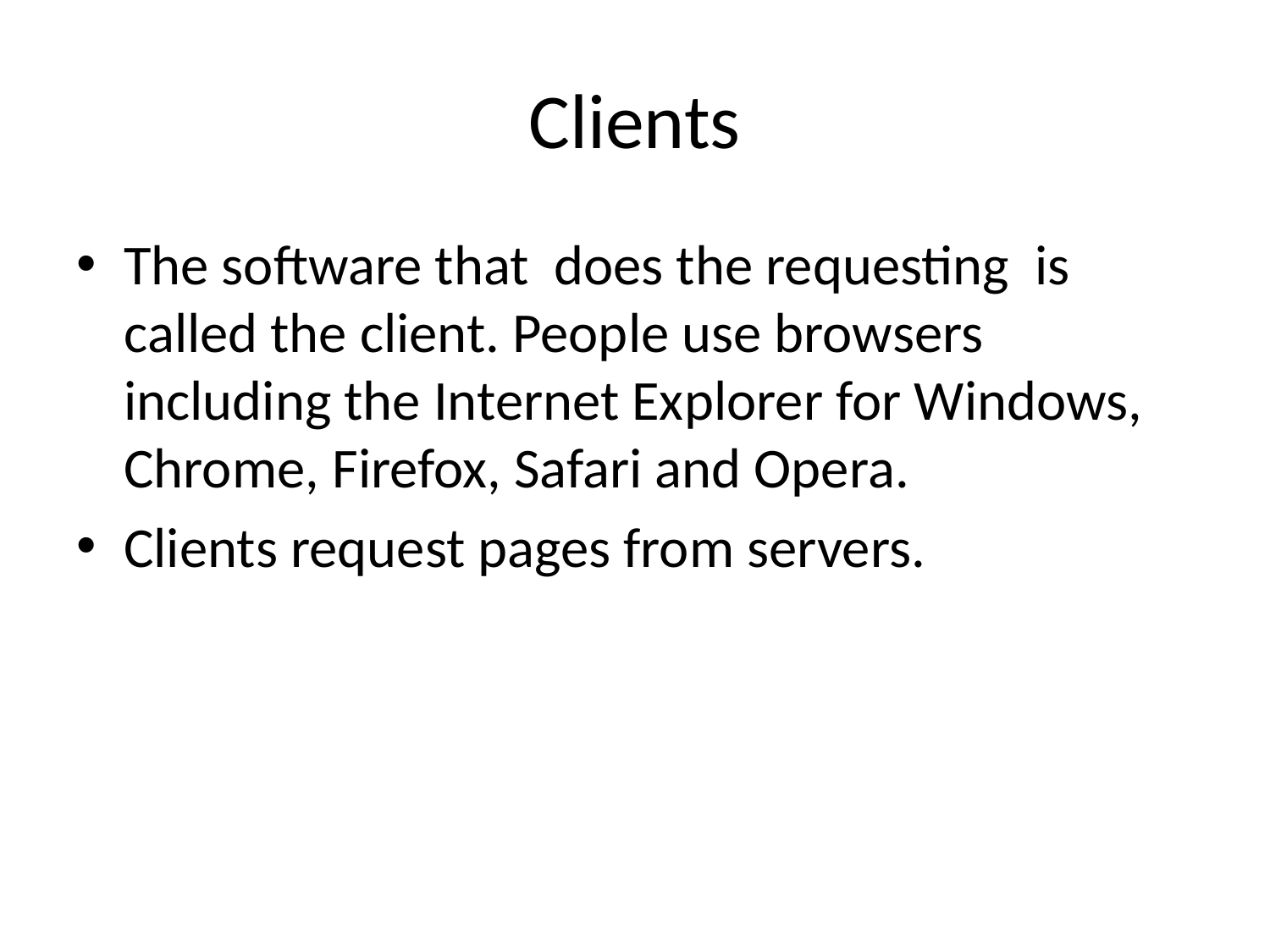

# Clients
The software that  does the requesting  is called the client. People use browsers including the Internet Explorer for Windows,  Chrome, Firefox, Safari and Opera.
Clients request pages from servers.